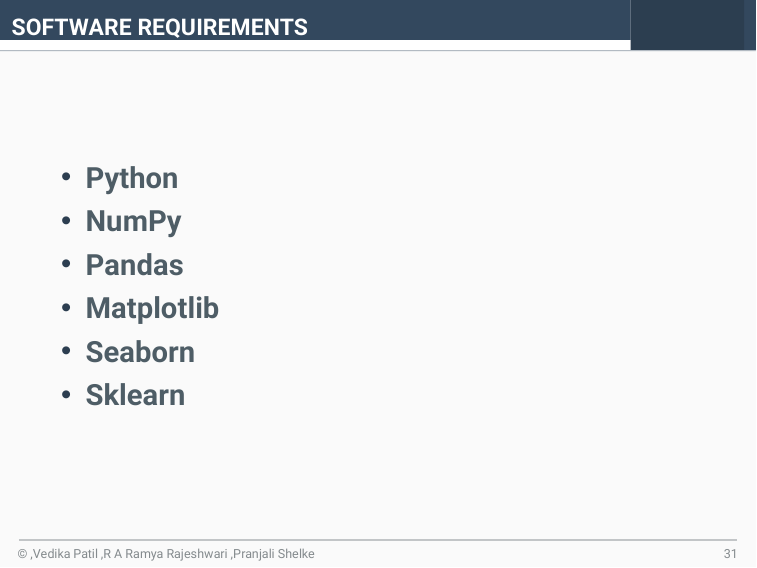

SOFTWARE REQUIREMENTS

Python
NumPy
Pandas
Matplotlib
Seaborn
Sklearn

© ,Vedika Patil ,R A Ramya Rajeshwari ,Pranjali Shelke
31